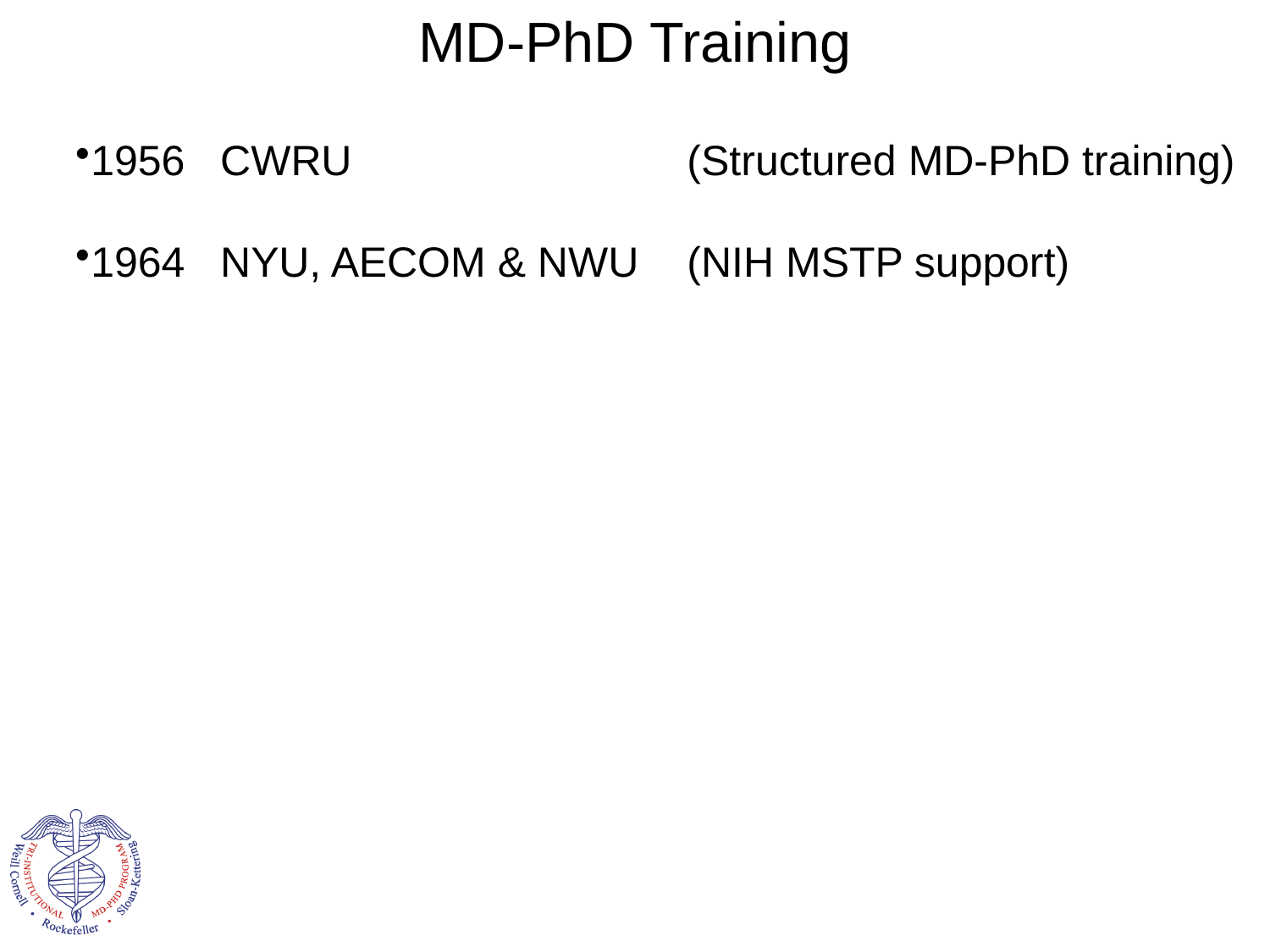

MD-PhD Training
1956   CWRU			  (Structured MD-PhD training)

1964   NYU, AECOM & NWU	  (NIH MSTP support)